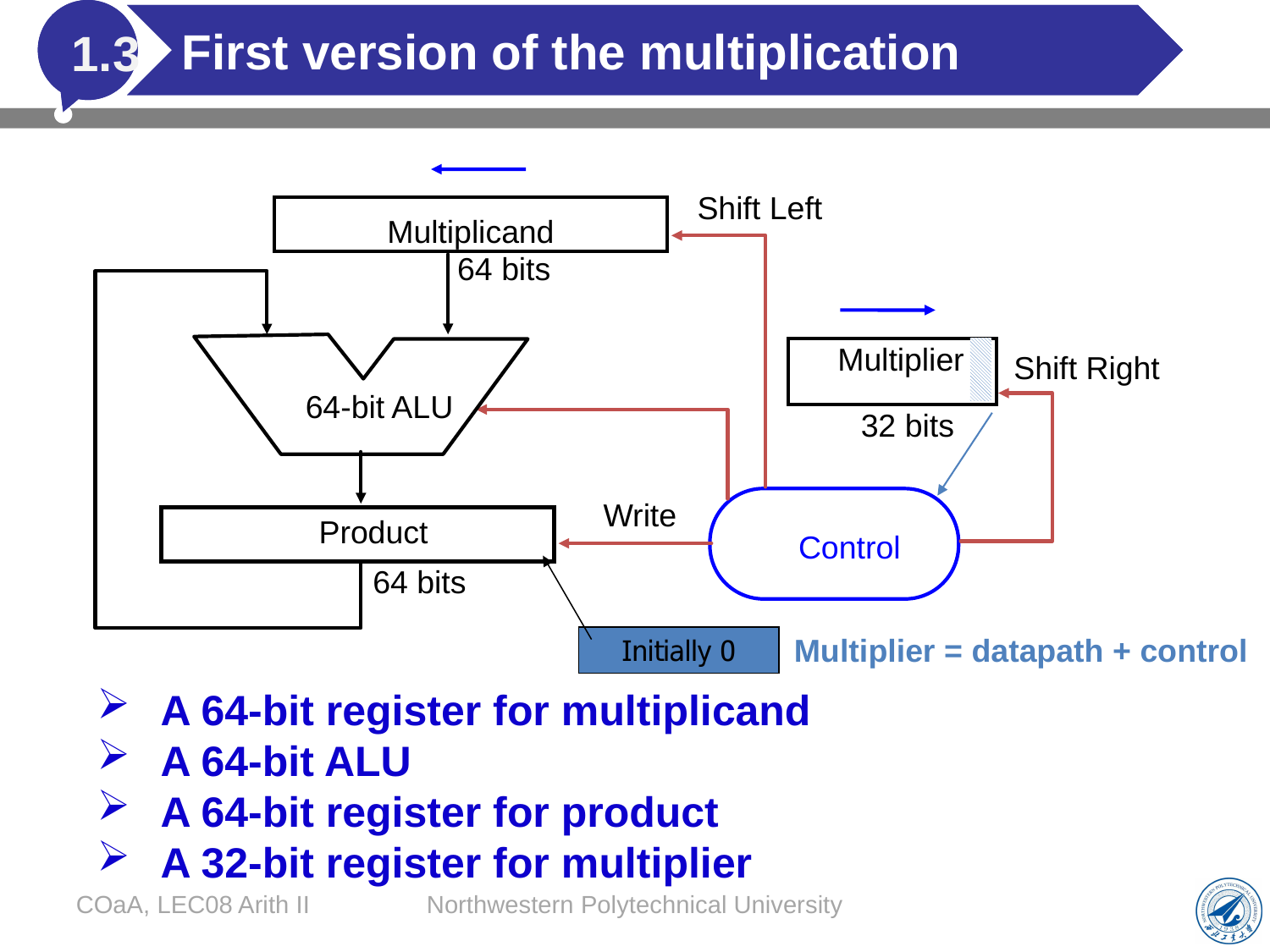

# First version of the multiplication
1.3

Shift Left

Multiplicand

64 bits

Multiplier

Shift Right
64-bit ALU

32 bits

Write

Product

Control

64 bits
Multiplier = datapath + control
Initially 0
A 64-bit register for multiplicand
A 64-bit ALU
A 64-bit register for product
A 32-bit register for multiplier
COaA, LEC08 Arith II
Northwestern Polytechnical University
8